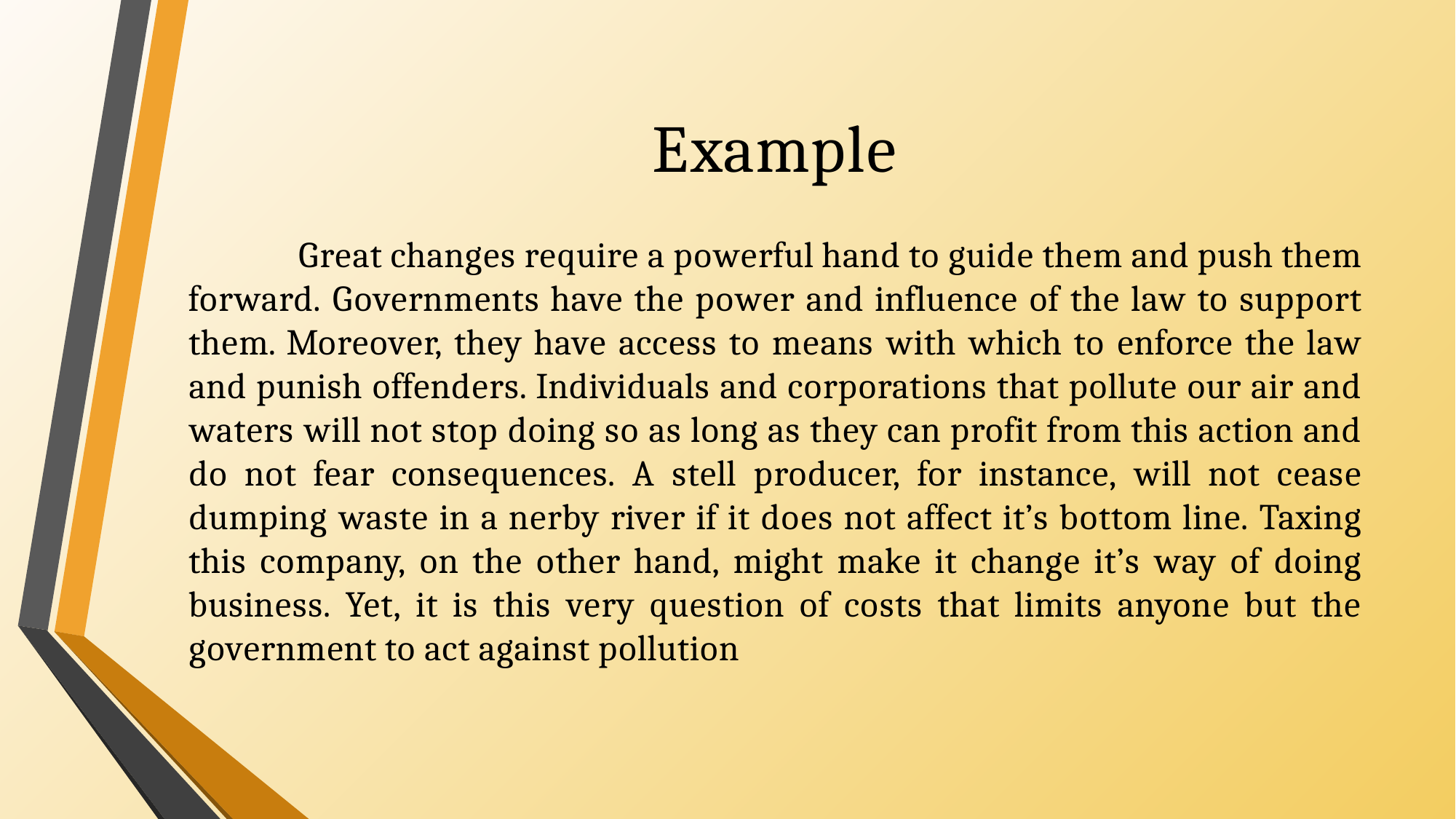

# Example
	Great changes require a powerful hand to guide them and push them forward. Governments have the power and influence of the law to support them. Moreover, they have access to means with which to enforce the law and punish offenders. Individuals and corporations that pollute our air and waters will not stop doing so as long as they can profit from this action and do not fear consequences. A stell producer, for instance, will not cease dumping waste in a nerby river if it does not affect it’s bottom line. Taxing this company, on the other hand, might make it change it’s way of doing business. Yet, it is this very question of costs that limits anyone but the government to act against pollution